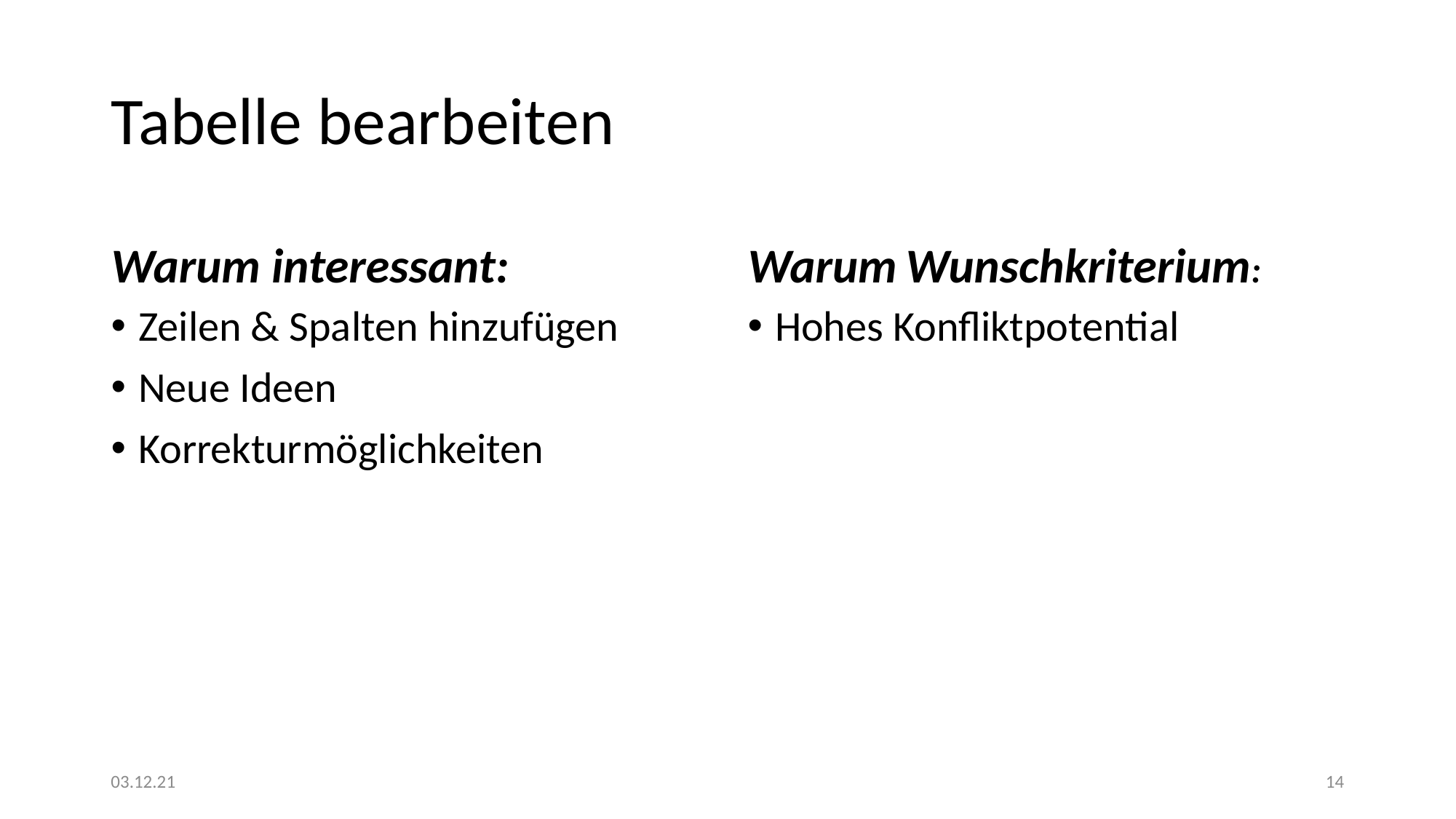

# Tabelle bearbeiten
Warum interessant:
Warum Wunschkriterium:
Zeilen & Spalten hinzufügen
Neue Ideen
Korrekturmöglichkeiten

Hohes Konfliktpotential

03.12.21
14